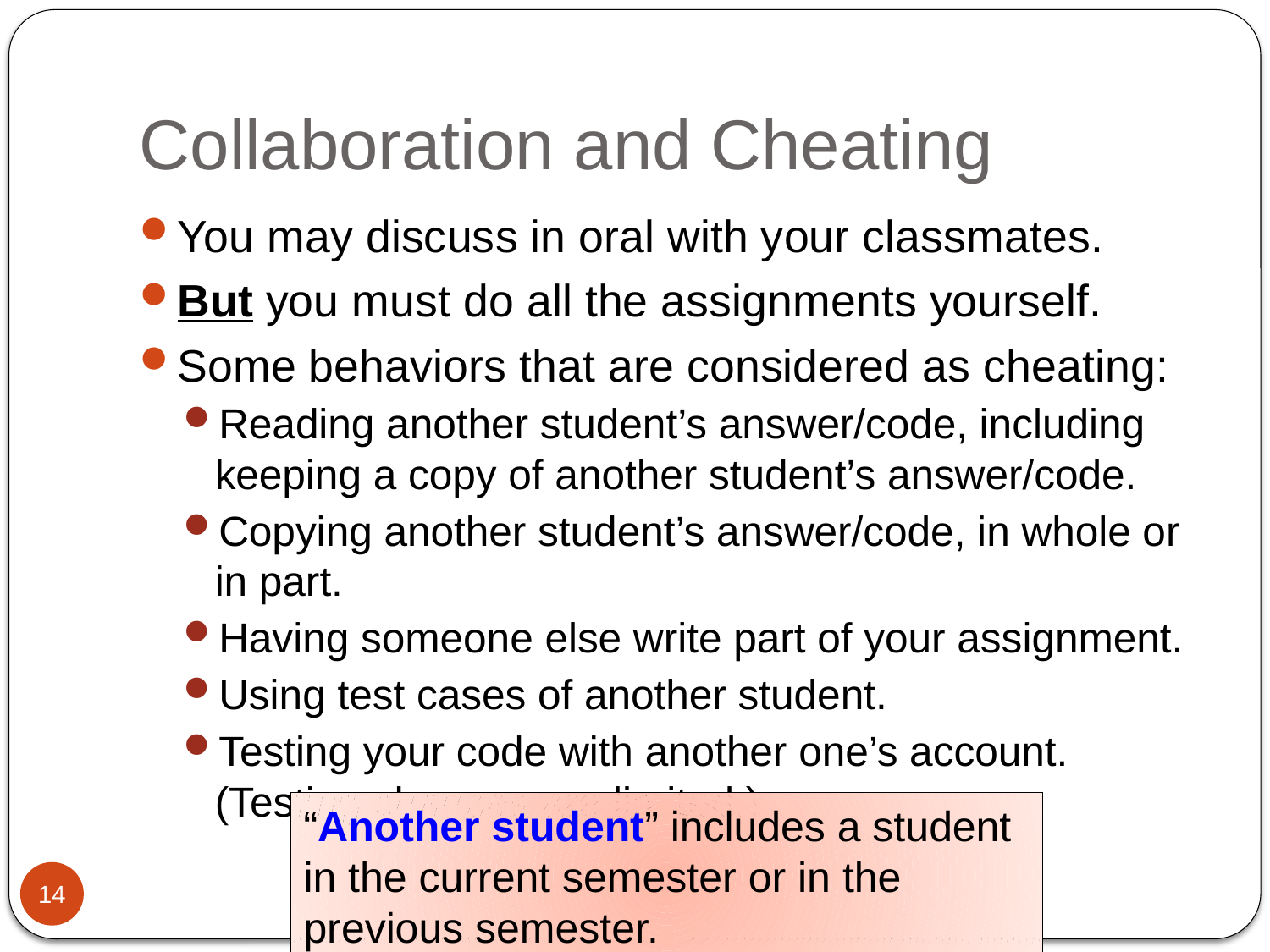

# Collaboration and Cheating
You may discuss in oral with your classmates.
But you must do all the assignments yourself.
Some behaviors that are considered as cheating:
Reading another student’s answer/code, including keeping a copy of another student’s answer/code.
Copying another student’s answer/code, in whole or in part.
Having someone else write part of your assignment.
Using test cases of another student.
Testing your code with another one’s account. (Testing chances are limited.)

“Another student” includes a student in the current semester or in the previous semester.
14